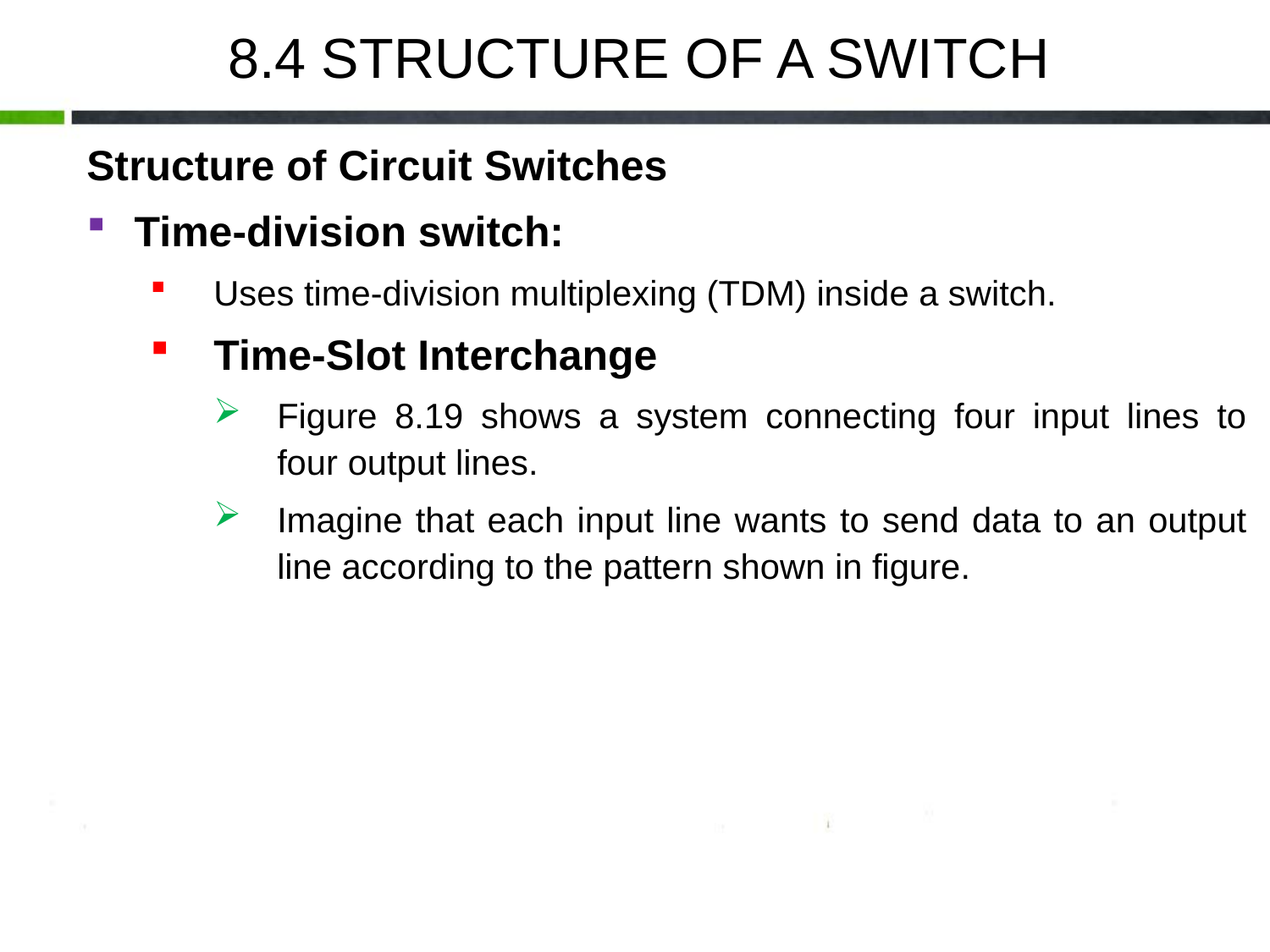

8.4 STRUCTURE OF A SWITCH
Structure of Circuit Switches
Time-division switch:
Uses time-division multiplexing (TDM) inside a switch.
Time-Slot Interchange
Figure 8.19 shows a system connecting four input lines to four output lines.
Imagine that each input line wants to send data to an output line according to the pattern shown in figure.